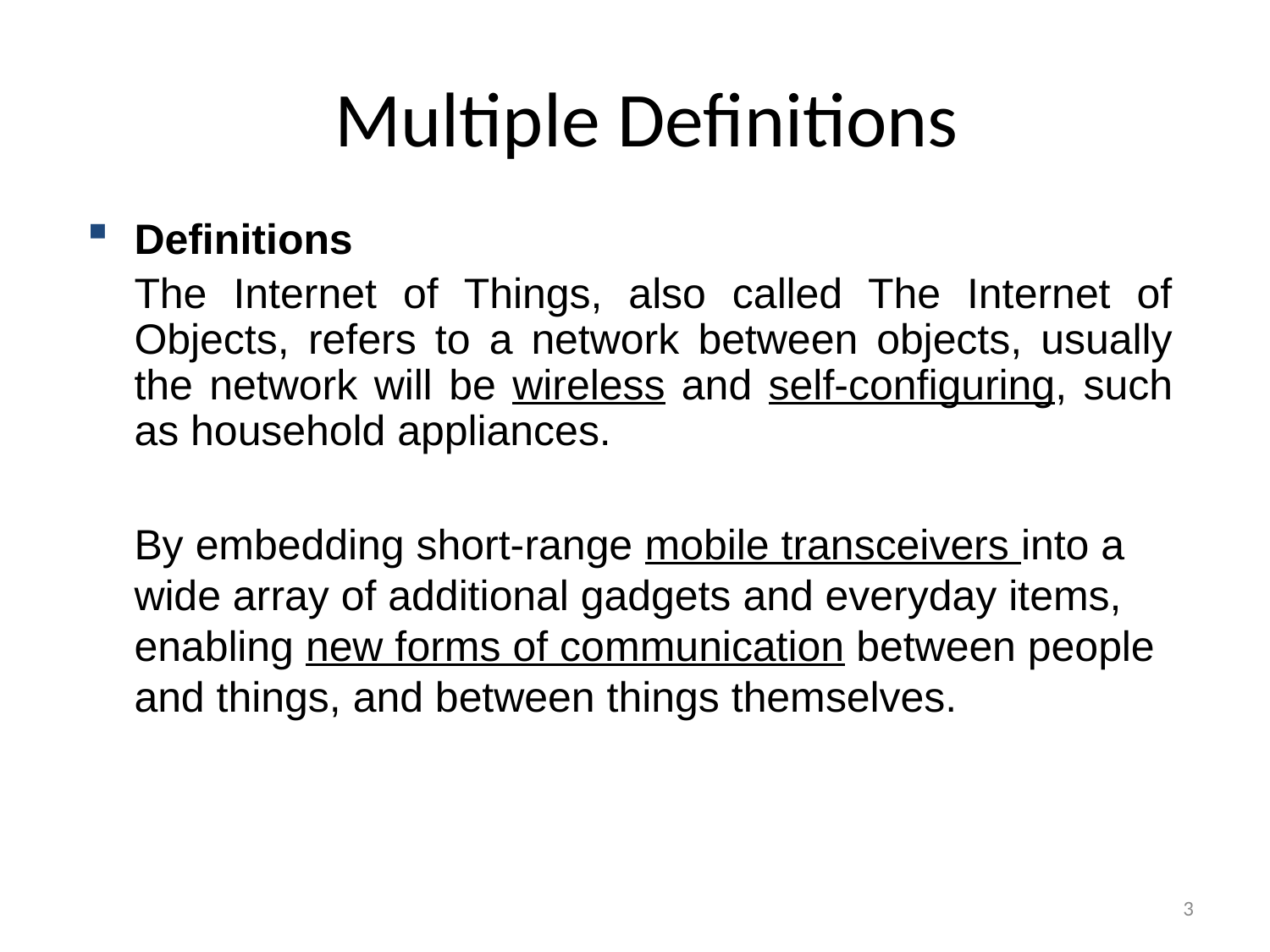

# Multiple Definitions
Definitions
	The Internet of Things, also called The Internet of Objects, refers to a network between objects, usually the network will be wireless and self-configuring, such as household appliances.

	By embedding short-range mobile transceivers into a wide array of additional gadgets and everyday items, enabling new forms of communication between people and things, and between things themselves.

3